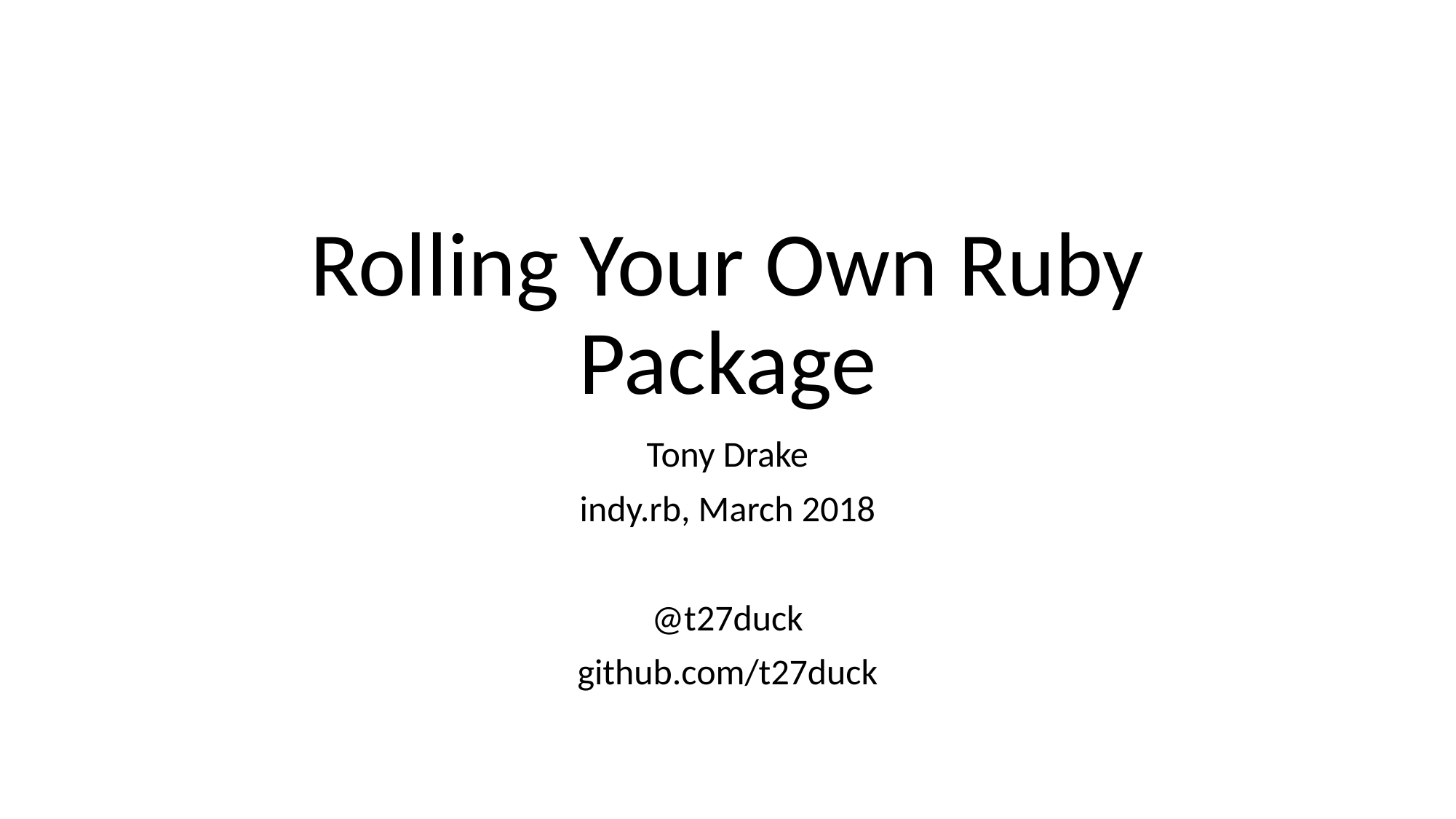

# Rolling Your Own Ruby Package
Tony Drake
indy.rb, March 2018

@t27duck
github.com/t27duck